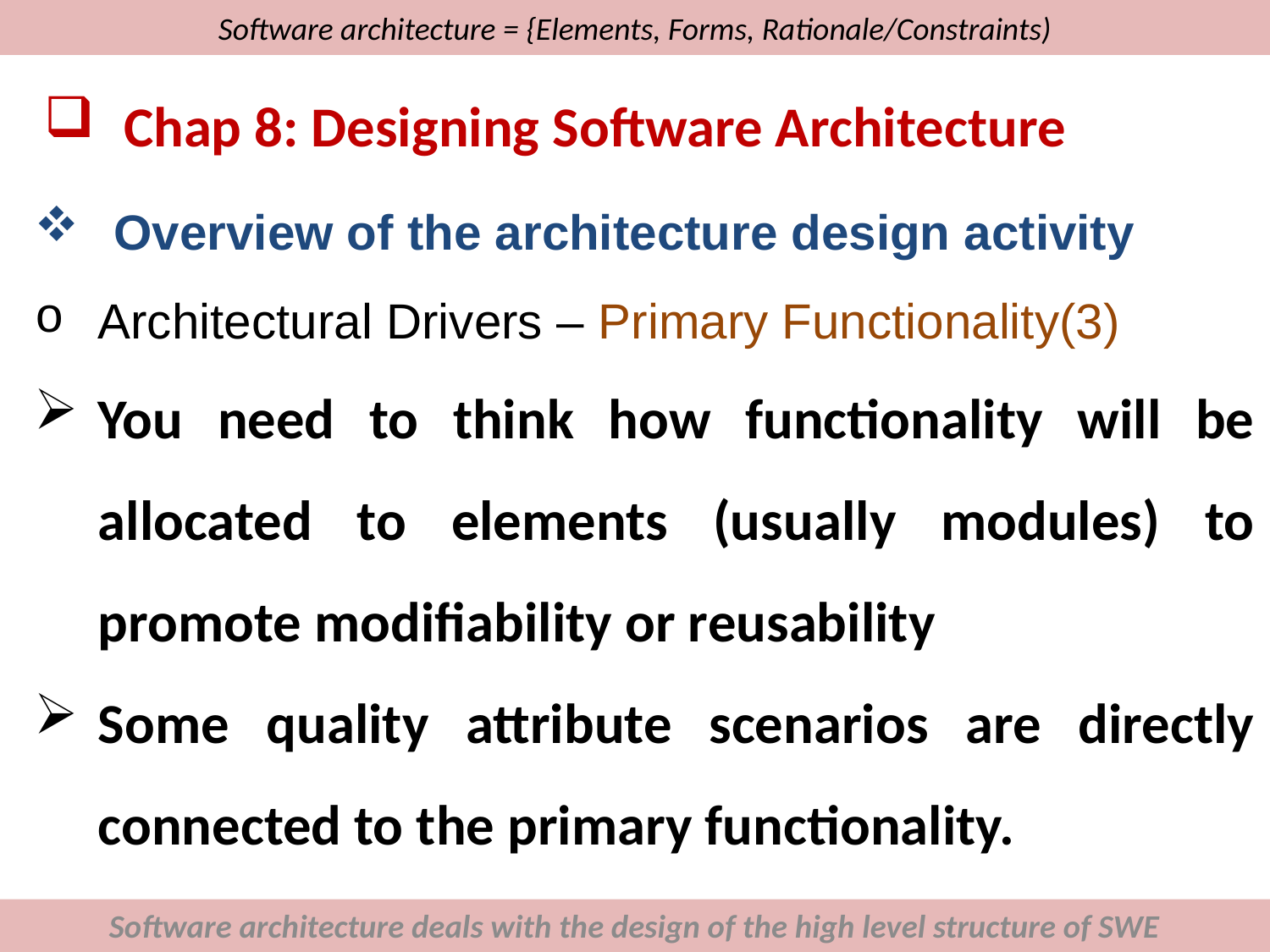

# Software architecture = {Elements, Forms, Rationale/Constraints)
Chap 8: Designing Software Architecture
Overview of the architecture design activity
Architectural Drivers – Primary Functionality(3)
You need to think how functionality will be allocated to elements (usually modules) to promote modifiability or reusability
Some quality attribute scenarios are directly connected to the primary functionality.

Software architecture deals with the design of the high level structure of SWE